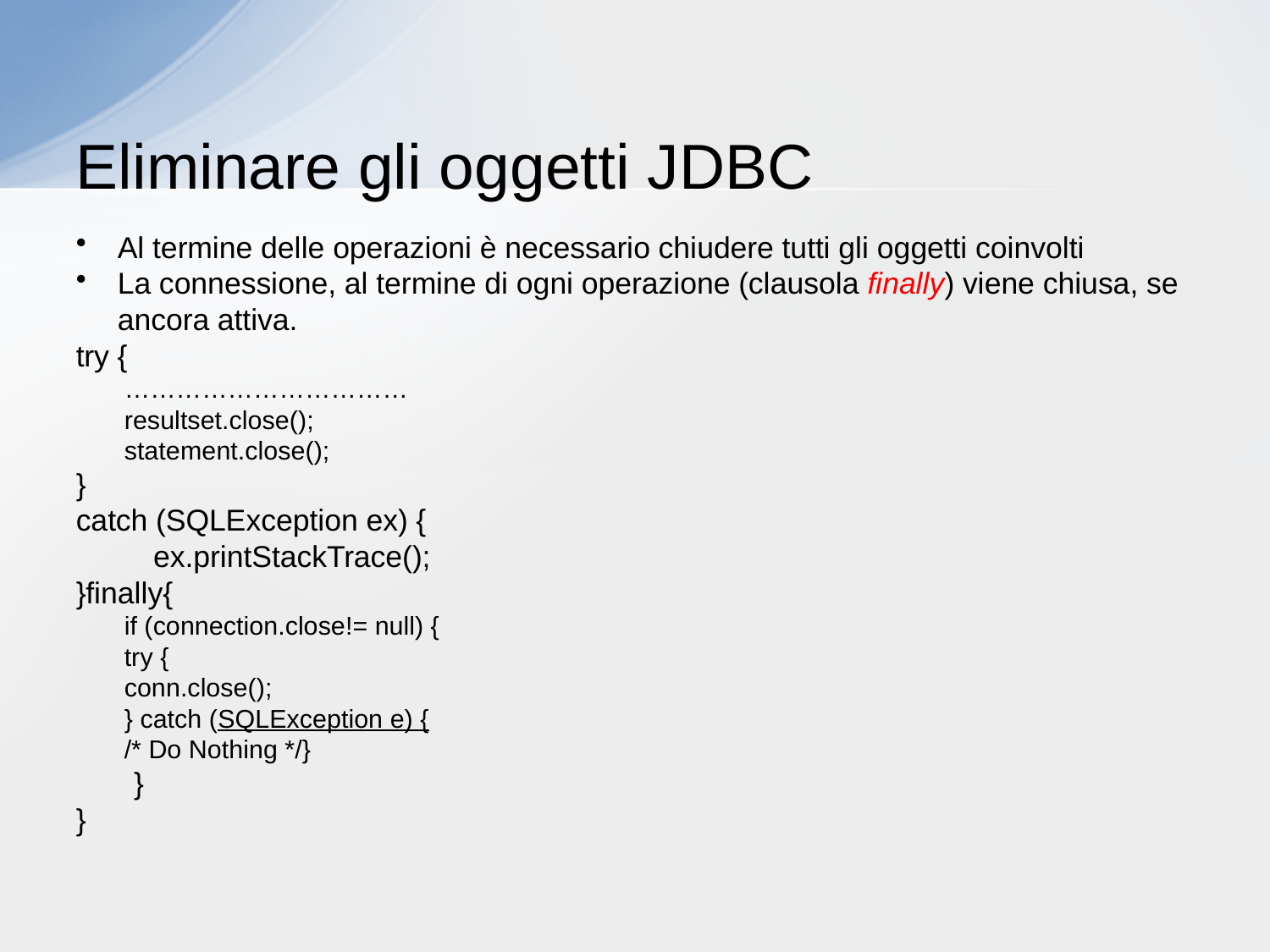

# Eliminare gli oggetti JDBC
Al termine delle operazioni è necessario chiudere tutti gli oggetti coinvolti
La connessione, al termine di ogni operazione (clausola finally) viene chiusa, se ancora attiva.
try {
……………………………
resultset.close();
statement.close();
}
catch (SQLException ex) {
	ex.printStackTrace();
}finally{
if (connection.close!= null) {
try {
conn.close();
} catch (SQLException e) {
/* Do Nothing */}
       }
}